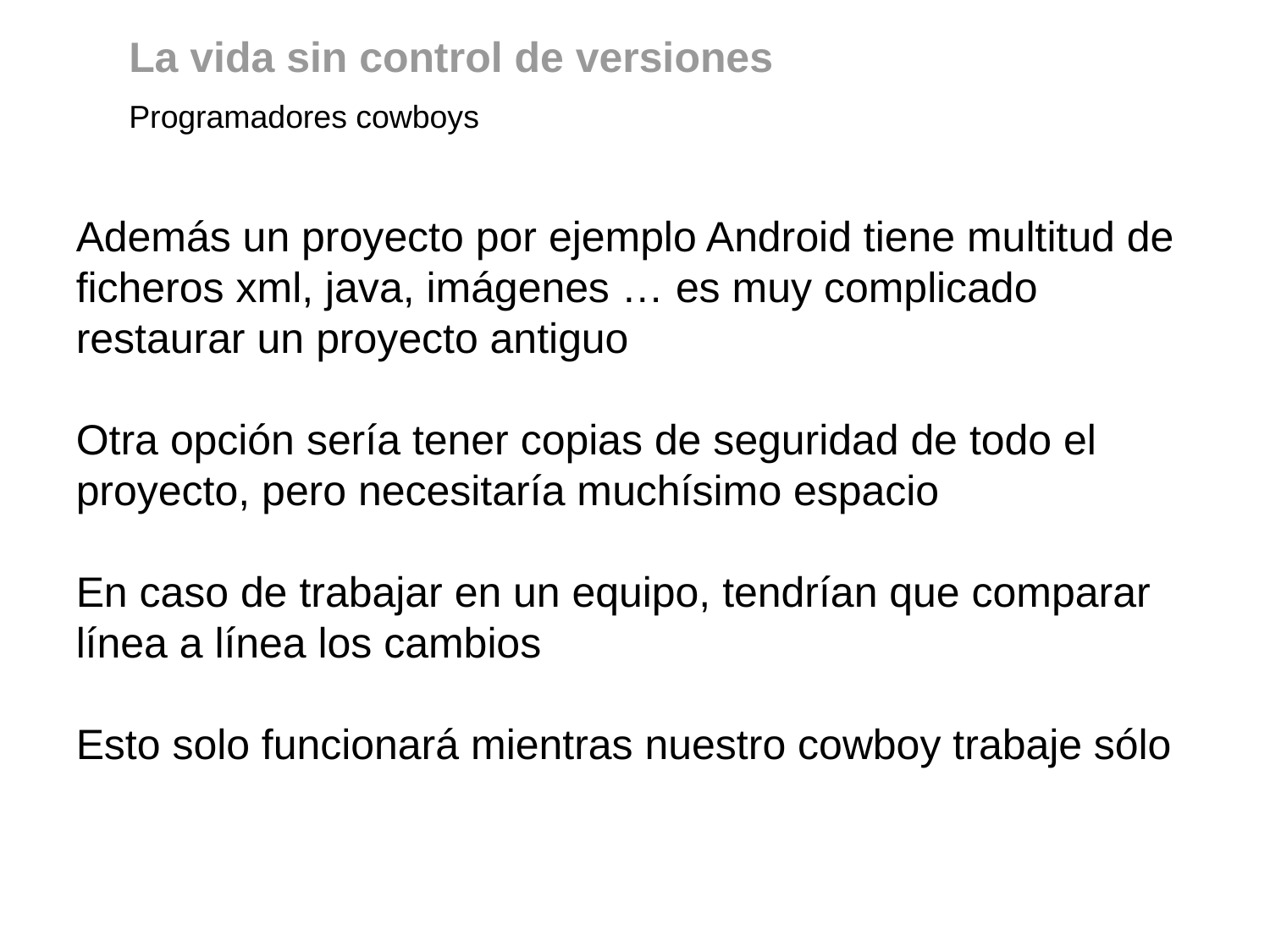

La vida sin control de versiones
Programadores cowboys

Además un proyecto por ejemplo Android tiene multitud de ficheros xml, java, imágenes … es muy complicado restaurar un proyecto antiguo

Otra opción sería tener copias de seguridad de todo el proyecto, pero necesitaría muchísimo espacio

En caso de trabajar en un equipo, tendrían que comparar línea a línea los cambios

Esto solo funcionará mientras nuestro cowboy trabaje sólo